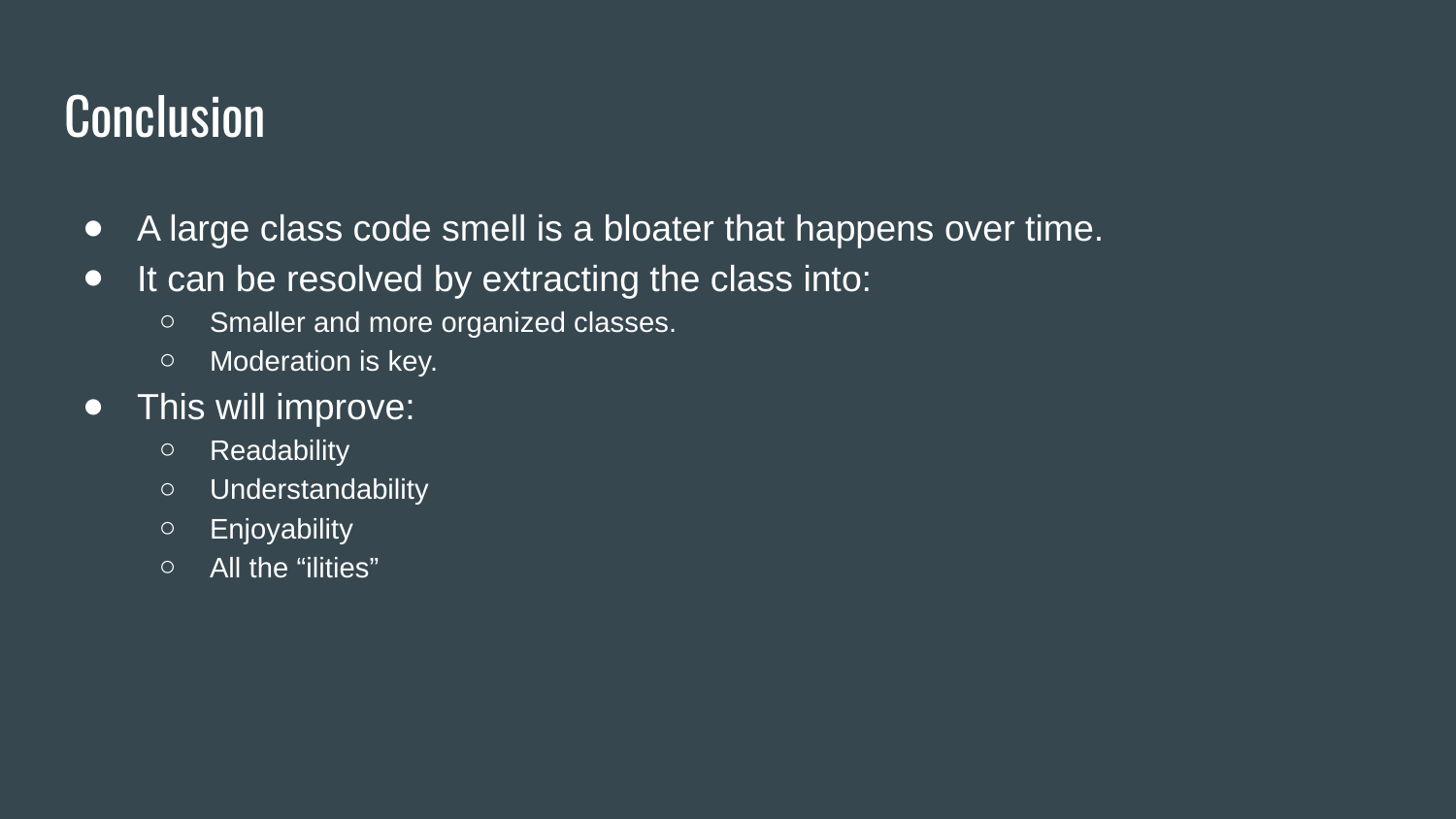

# Conclusion
A large class code smell is a bloater that happens over time.
It can be resolved by extracting the class into:
Smaller and more organized classes.
Moderation is key.
This will improve:
Readability
Understandability
Enjoyability
All the “ilities”